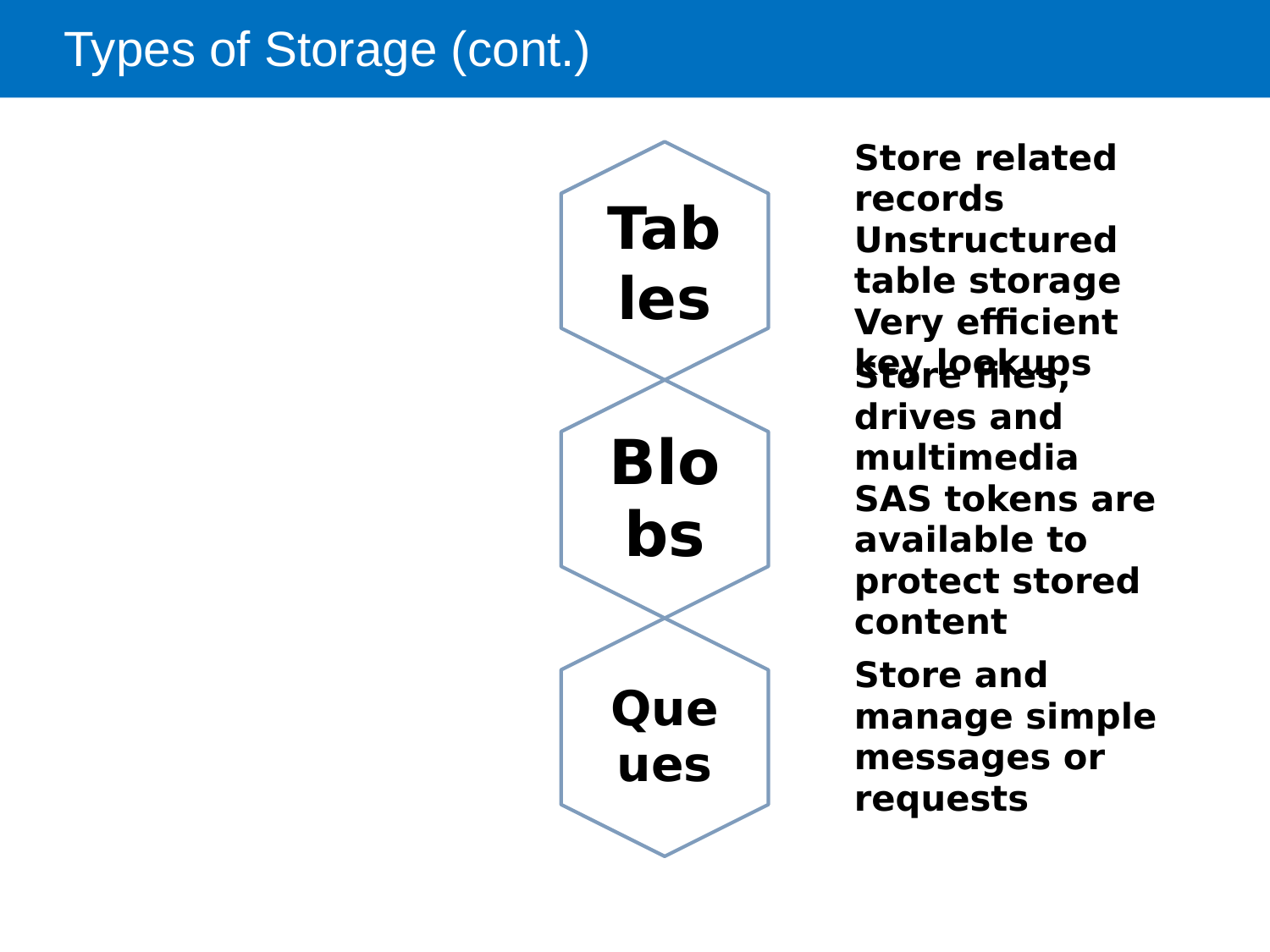

# Types of Storage (cont.)
Tables
Store related records
Blobs
Store files, drives and multimedia
SAS tokens are available to protect stored content
Queues
Store and manage simple messages or requests
Unstructured table storage
Very efficient key lookups